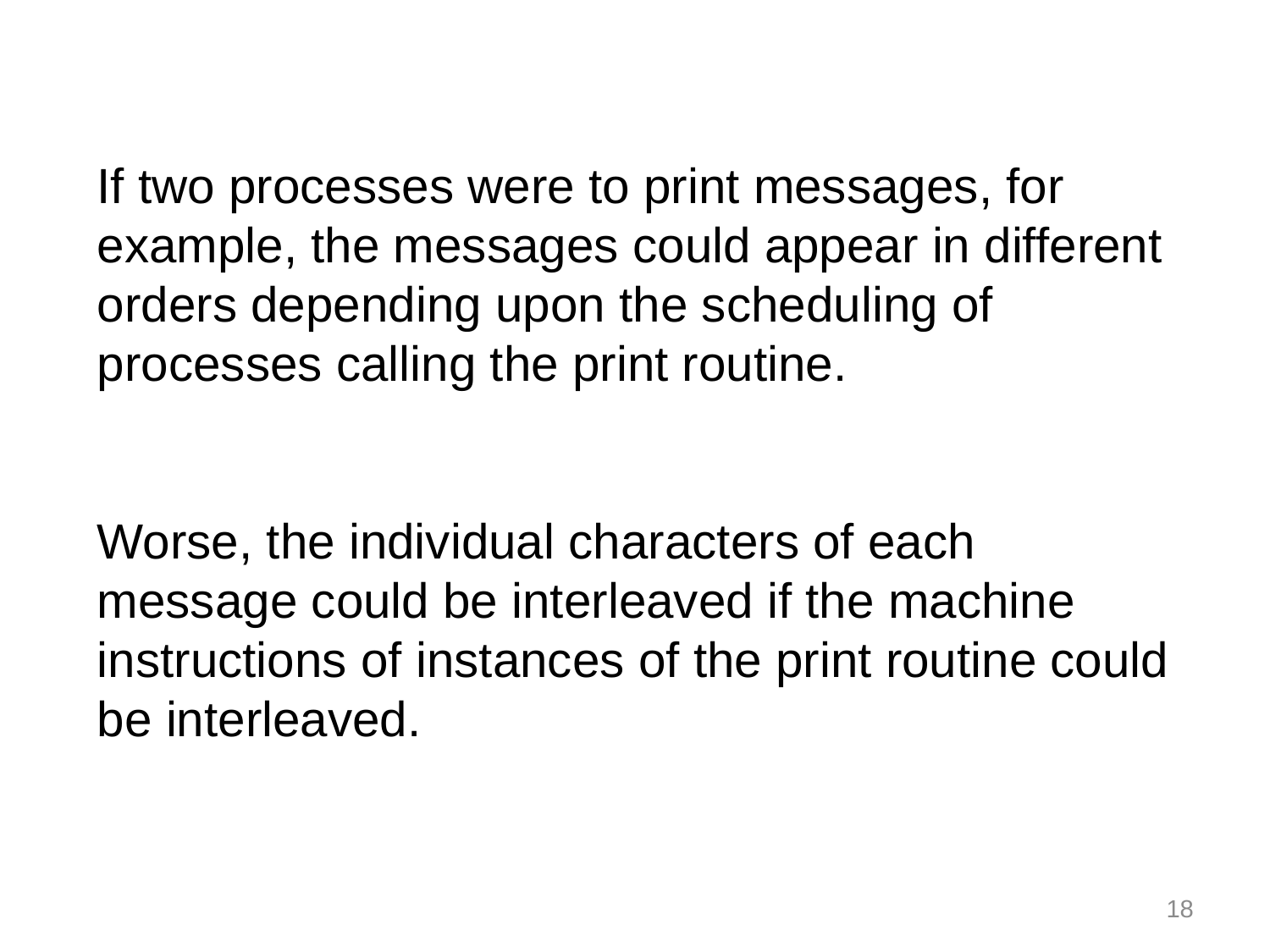

If two processes were to print messages, for example, the messages could appear in different orders depending upon the scheduling of processes calling the print routine.

Worse, the individual characters of each message could be interleaved if the machine instructions of instances of the print routine could be interleaved.
18